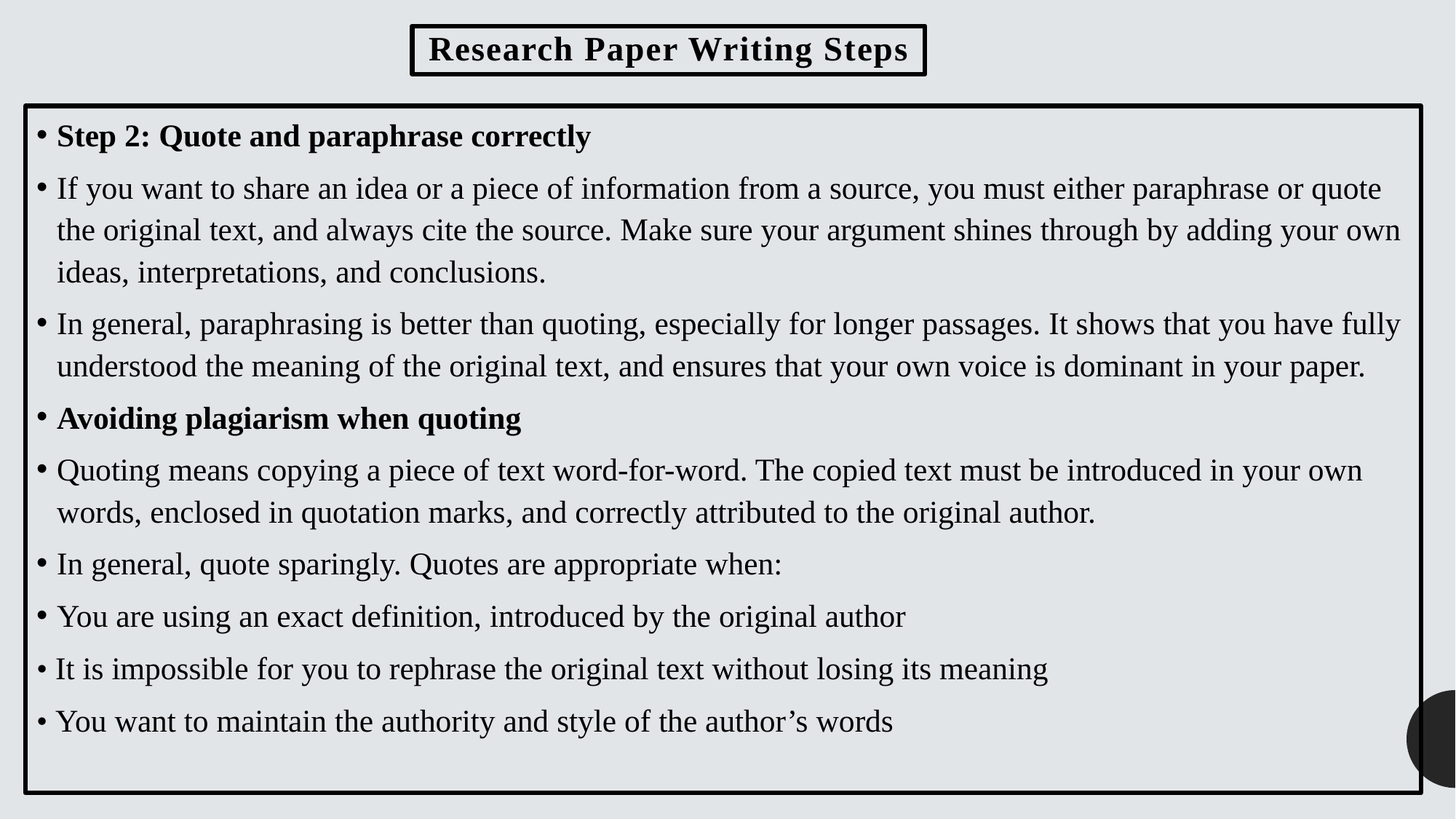

# Research Paper Writing Steps
Step 2: Quote and paraphrase correctly
If you want to share an idea or a piece of information from a source, you must either paraphrase or quote the original text, and always cite the source. Make sure your argument shines through by adding your own ideas, interpretations, and conclusions.
In general, paraphrasing is better than quoting, especially for longer passages. It shows that you have fully understood the meaning of the original text, and ensures that your own voice is dominant in your paper.
Avoiding plagiarism when quoting
Quoting means copying a piece of text word-for-word. The copied text must be introduced in your own words, enclosed in quotation marks, and correctly attributed to the original author.
In general, quote sparingly. Quotes are appropriate when:
You are using an exact definition, introduced by the original author
• It is impossible for you to rephrase the original text without losing its meaning
• You want to maintain the authority and style of the author’s words